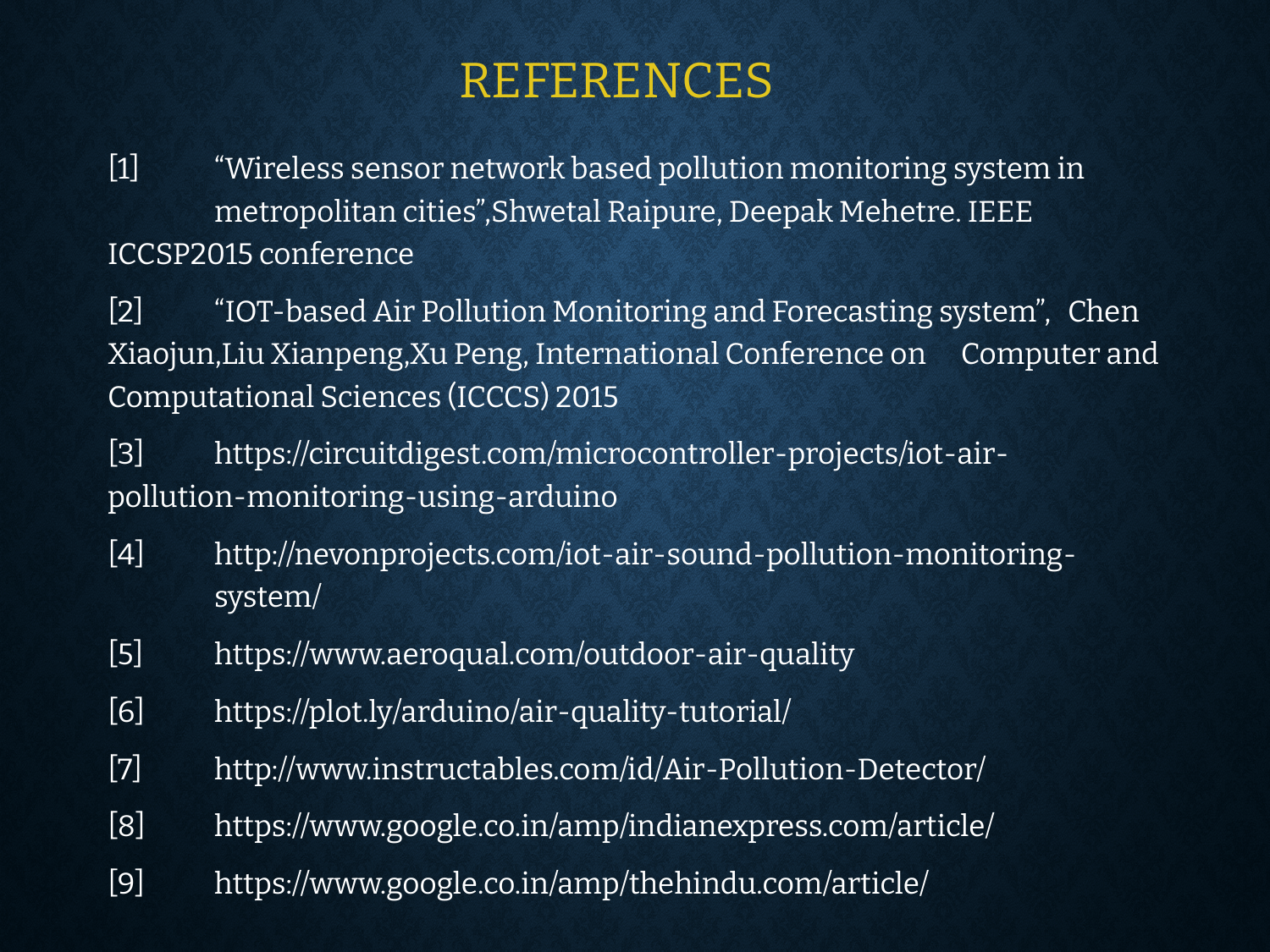

REFERENCES
[1]	“Wireless sensor network based pollution monitoring system in 	metropolitan cities”,Shwetal Raipure, Deepak Mehetre. IEEE  	ICCSP2015 conference
[2]	“IOT-based Air Pollution Monitoring and Forecasting system”, 	Chen Xiaojun,Liu Xianpeng,Xu Peng, International Conference on 	Computer and Computational Sciences (ICCCS) 2015
[3]	https://circuitdigest.com/microcontroller-projects/iot-air-	pollution-monitoring-using-arduino
[4]	http://nevonprojects.com/iot-air-sound-pollution-monitoring-	system/
[5]	https://www.aeroqual.com/outdoor-air-quality
[6]	https://plot.ly/arduino/air-quality-tutorial/
[7]	http://www.instructables.com/id/Air-Pollution-Detector/
[8]	https://www.google.co.in/amp/indianexpress.com/article/
[9]	https://www.google.co.in/amp/thehindu.com/article/